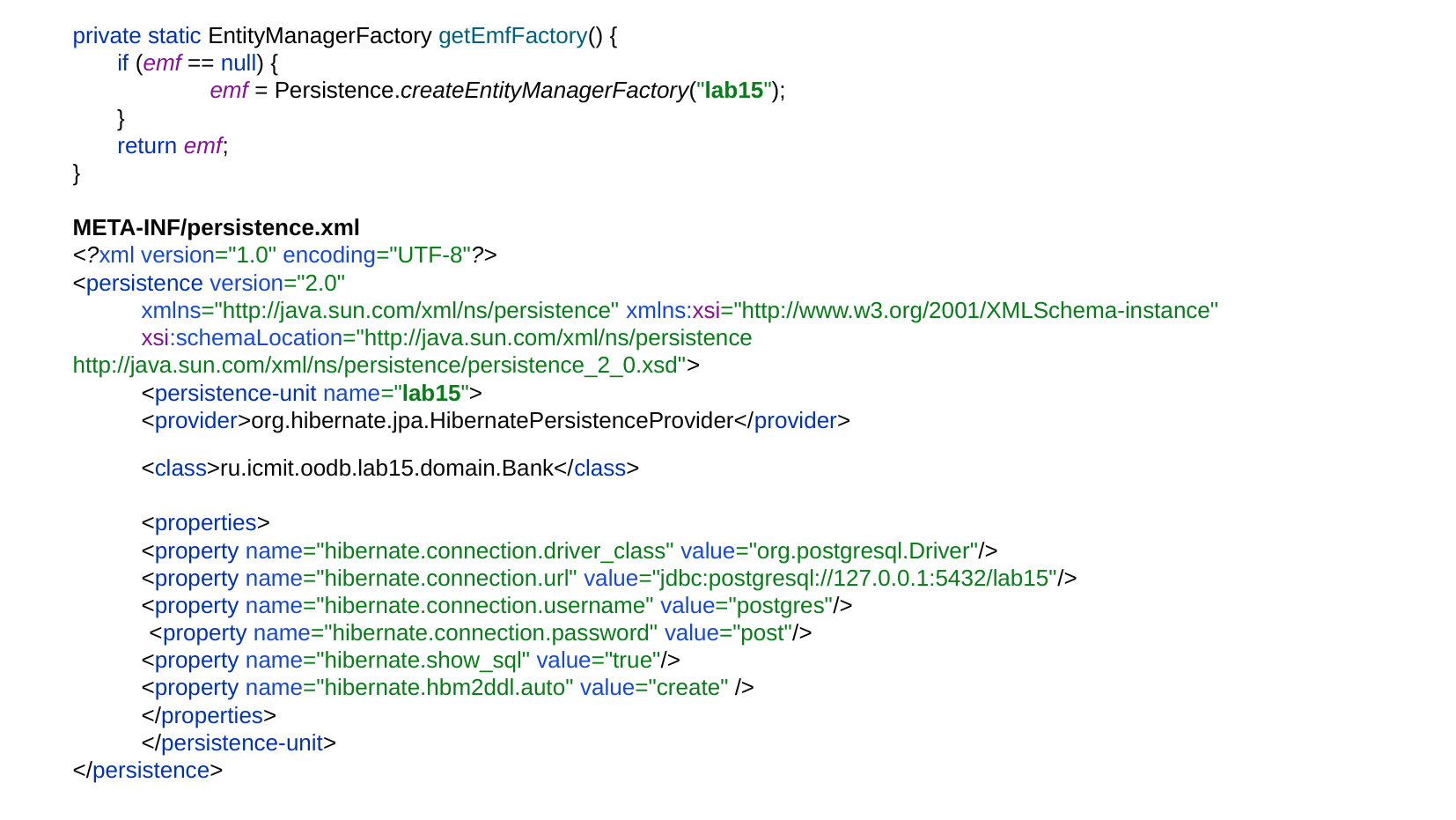

private static EntityManagerFactory getEmfFactory() {
       if (emf == null) {
			     	emf = Persistence.createEntityManagerFactory("lab15");
       }
       return emf;
}
META-INF/persistence.xml
<?xml version="1.0" encoding="UTF-8"?>
<persistence version="2.0"
	xmlns="http://java.sun.com/xml/ns/persistence" xmlns:xsi="http://www.w3.org/2001/XMLSchema-instance"
	xsi:schemaLocation="http://java.sun.com/xml/ns/persistence http://java.sun.com/xml/ns/persistence/persistence_2_0.xsd">
	<persistence-unit name="lab15">
		<provider>org.hibernate.jpa.HibernatePersistenceProvider</provider>
		<class>ru.icmit.oodb.lab15.domain.Bank</class>
		<properties>
			<property name="hibernate.connection.driver_class" value="org.postgresql.Driver"/>
			<property name="hibernate.connection.url" value="jdbc:postgresql://127.0.0.1:5432/lab15"/>
			<property name="hibernate.connection.username" value="postgres"/>
            <property name="hibernate.connection.password" value="post"/>
        	<property name="hibernate.show_sql" value="true"/>
			<property name="hibernate.hbm2ddl.auto" value="create" />
		</properties>
	</persistence-unit>
</persistence>